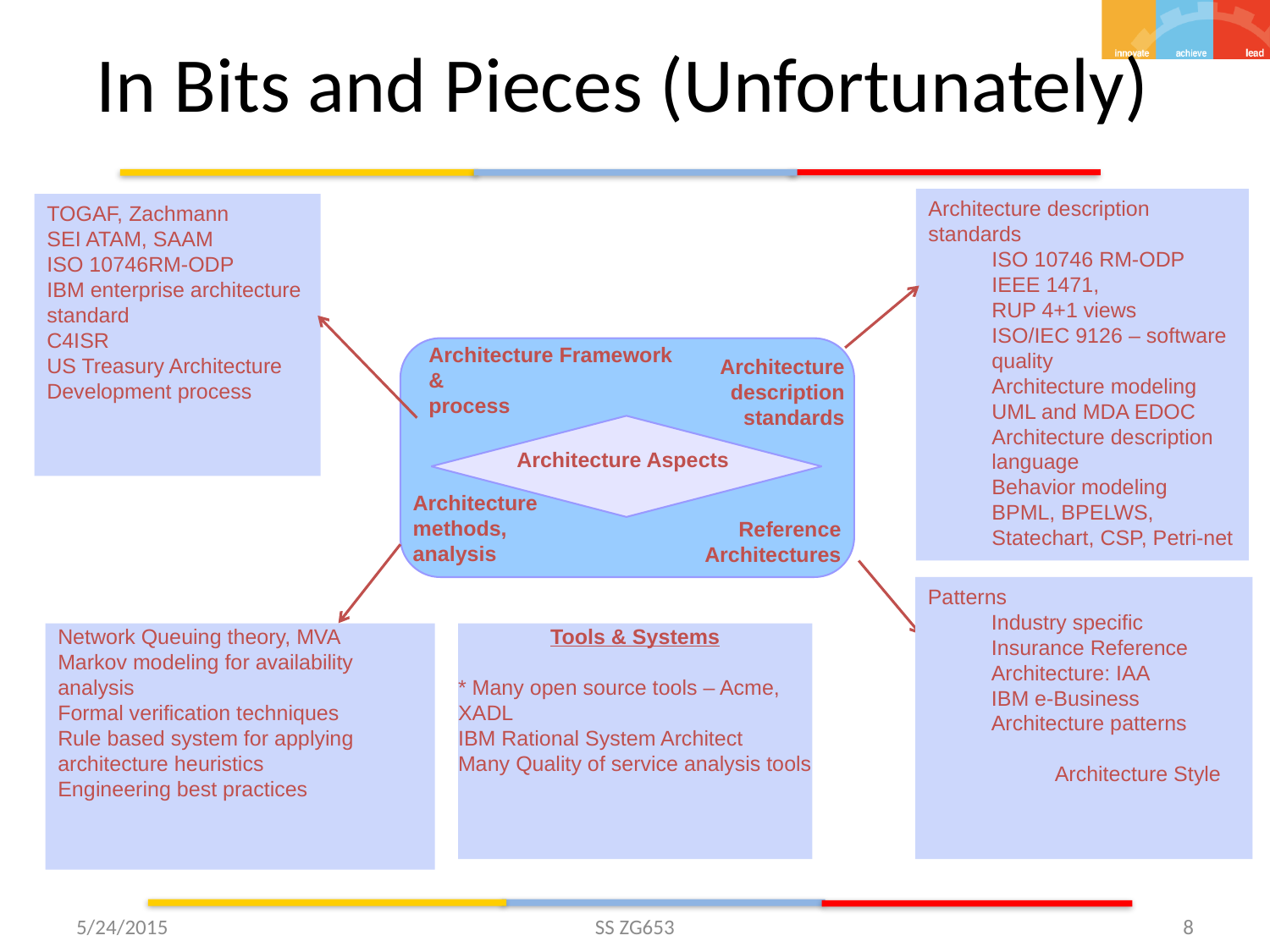

# In Bits and Pieces (Unfortunately)
Architecture description standards
ISO 10746 RM-ODP
IEEE 1471,
RUP 4+1 views
ISO/IEC 9126 – software quality
Architecture modeling
UML and MDA EDOC
Architecture description language
Behavior modeling
BPML, BPELWS, Statechart, CSP, Petri-net

TOGAF, Zachmann
SEI ATAM, SAAM
ISO 10746RM-ODP
IBM enterprise architecture standard
C4ISR
US Treasury Architecture Development process

Architecture Framework
&
process

Architecture description standards

Architecture Aspects
Architecture methods, analysis
Reference Architectures

Network Queuing theory, MVA
Markov modeling for availability analysis
Formal verification techniques
Rule based system for applying architecture heuristics
Engineering best practices

Patterns
Industry specific Insurance Reference Architecture: IAA
IBM e-Business Architecture patterns

Architecture Style
Tools & Systems

* Many open source tools – Acme, XADL
IBM Rational System Architect
Many Quality of service analysis tools
5/24/2015
8